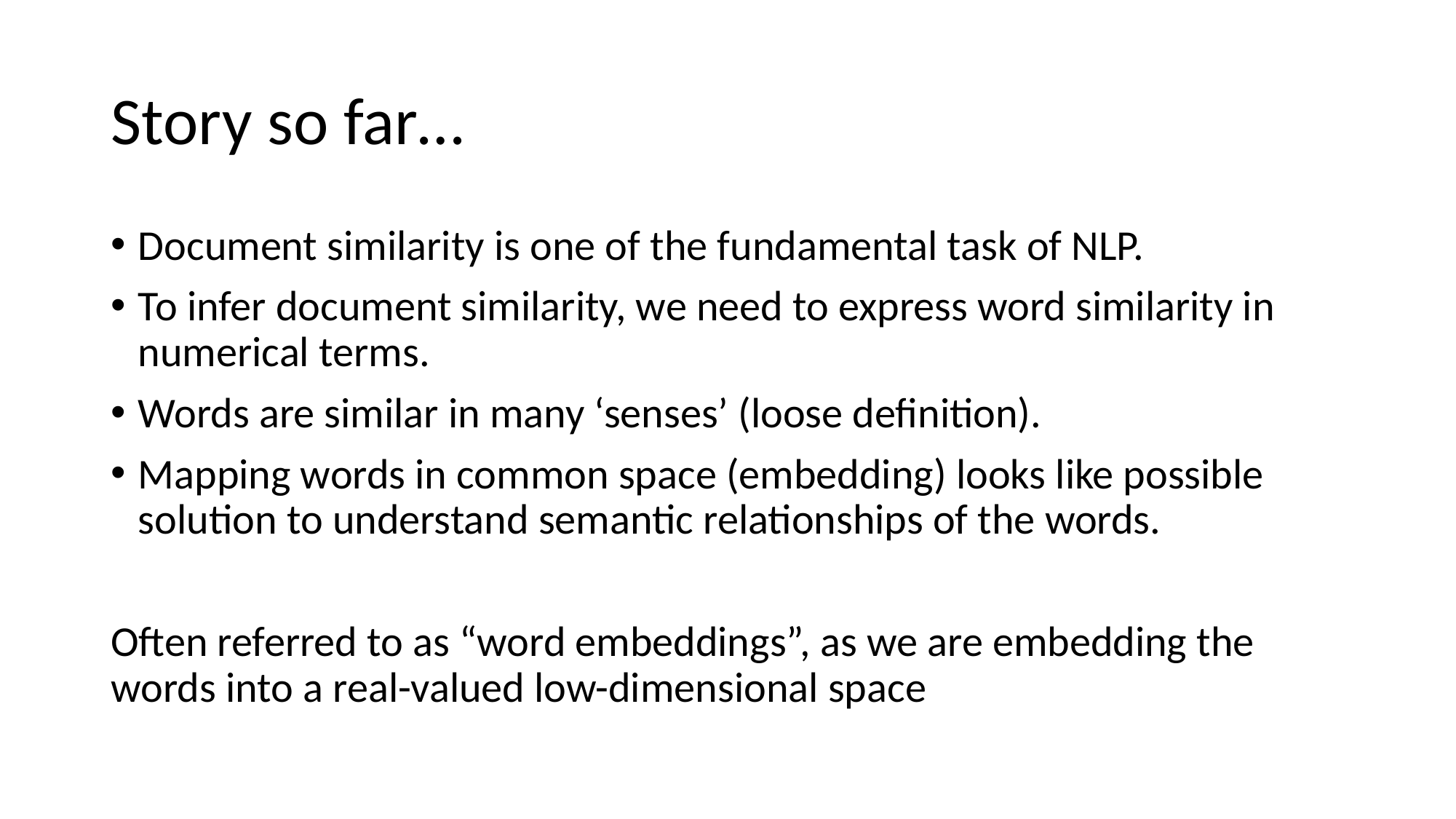

# Story so far…
Document similarity is one of the fundamental task of NLP.
To infer document similarity, we need to express word similarity in numerical terms.
Words are similar in many ‘senses’ (loose definition).
Mapping words in common space (embedding) looks like possible solution to understand semantic relationships of the words.

Often referred to as “word embeddings”, as we are embedding the words into a real-valued low-dimensional space